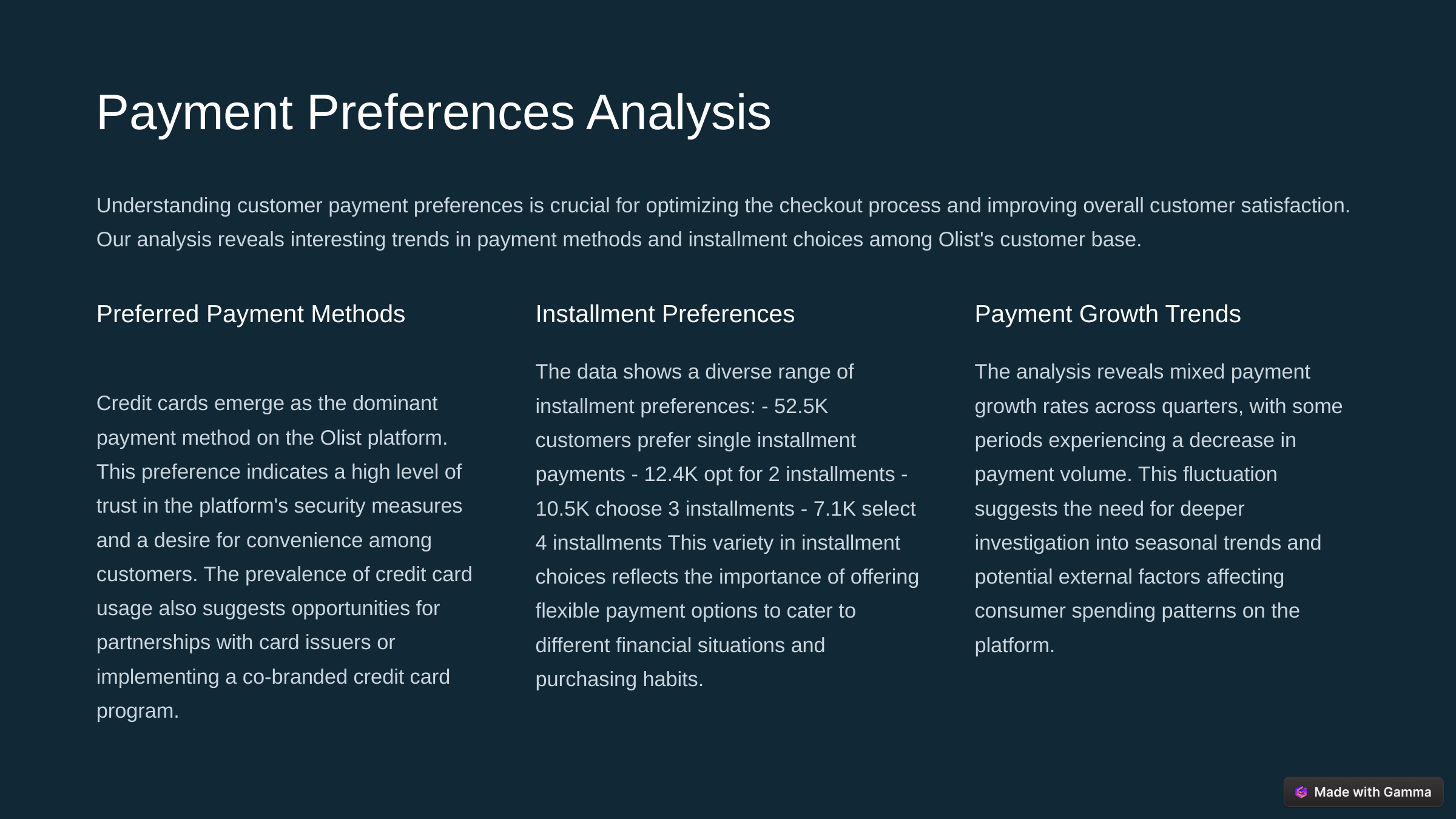

Payment Preferences Analysis
Understanding customer payment preferences is crucial for optimizing the checkout process and improving overall customer satisfaction. Our analysis reveals interesting trends in payment methods and installment choices among Olist's customer base.
Preferred Payment Methods
Installment Preferences
Payment Growth Trends
The data shows a diverse range of installment preferences: - 52.5K customers prefer single installment payments - 12.4K opt for 2 installments - 10.5K choose 3 installments - 7.1K select 4 installments This variety in installment choices reflects the importance of offering flexible payment options to cater to different financial situations and purchasing habits.
The analysis reveals mixed payment growth rates across quarters, with some periods experiencing a decrease in payment volume. This fluctuation suggests the need for deeper investigation into seasonal trends and potential external factors affecting consumer spending patterns on the platform.
Credit cards emerge as the dominant payment method on the Olist platform. This preference indicates a high level of trust in the platform's security measures and a desire for convenience among customers. The prevalence of credit card usage also suggests opportunities for partnerships with card issuers or implementing a co-branded credit card program.